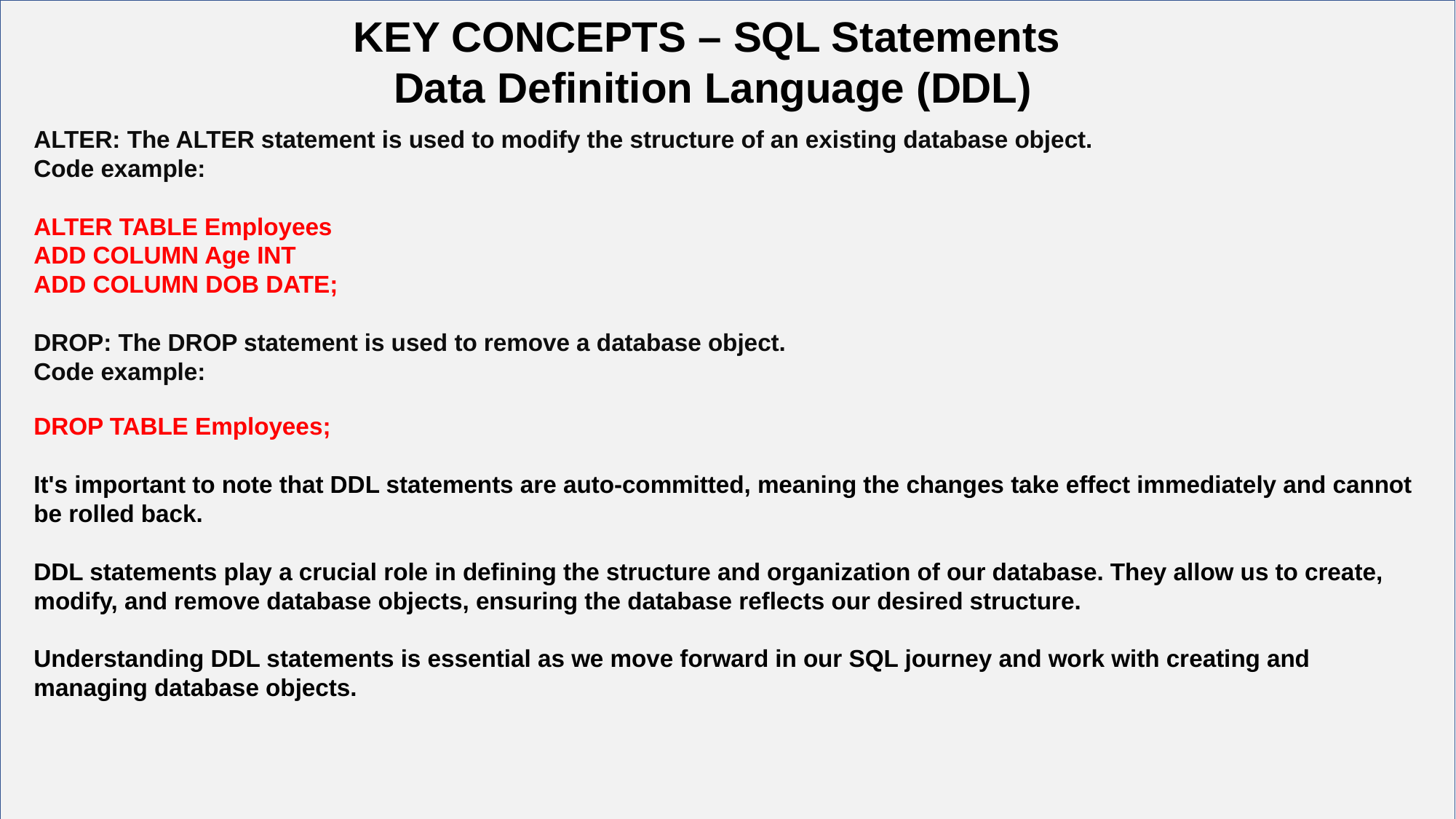

KEY CONCEPTS – SQL Statements
Data Definition Language (DDL)
# Your best quote that reflects your approach… “It’s one small step for man, one giant leap for mankind.”
ALTER: The ALTER statement is used to modify the structure of an existing database object.
Code example:

ALTER TABLE Employees
ADD COLUMN Age INT
ADD COLUMN DOB DATE;

DROP: The DROP statement is used to remove a database object.
Code example:

DROP TABLE Employees;

It's important to note that DDL statements are auto-committed, meaning the changes take effect immediately and cannot be rolled back.

DDL statements play a crucial role in defining the structure and organization of our database. They allow us to create, modify, and remove database objects, ensuring the database reflects our desired structure.

Understanding DDL statements is essential as we move forward in our SQL journey and work with creating and managing database objects.